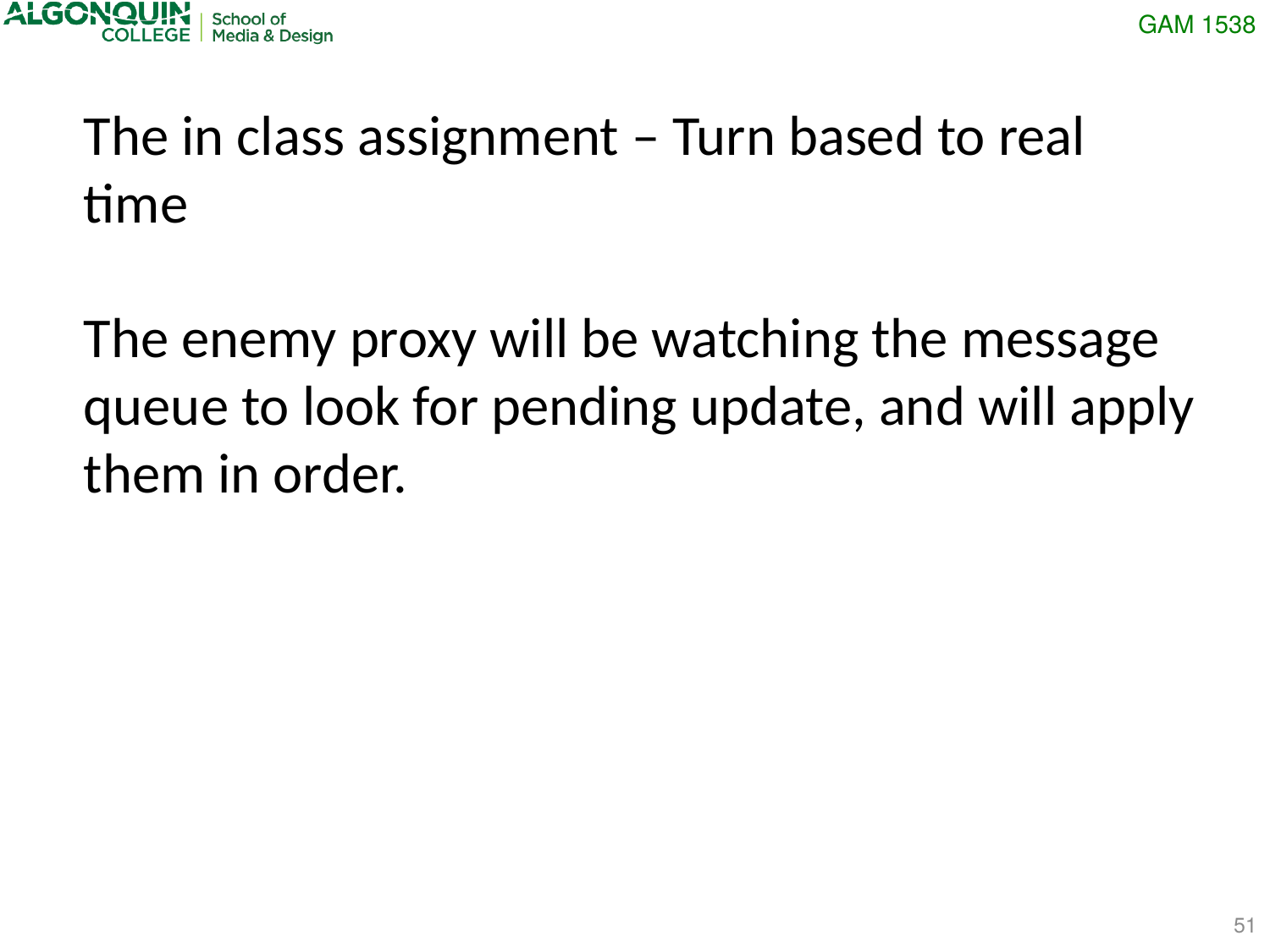

The in class assignment – Turn based to real time

The enemy proxy will be watching the message queue to look for pending update, and will apply them in order.
51